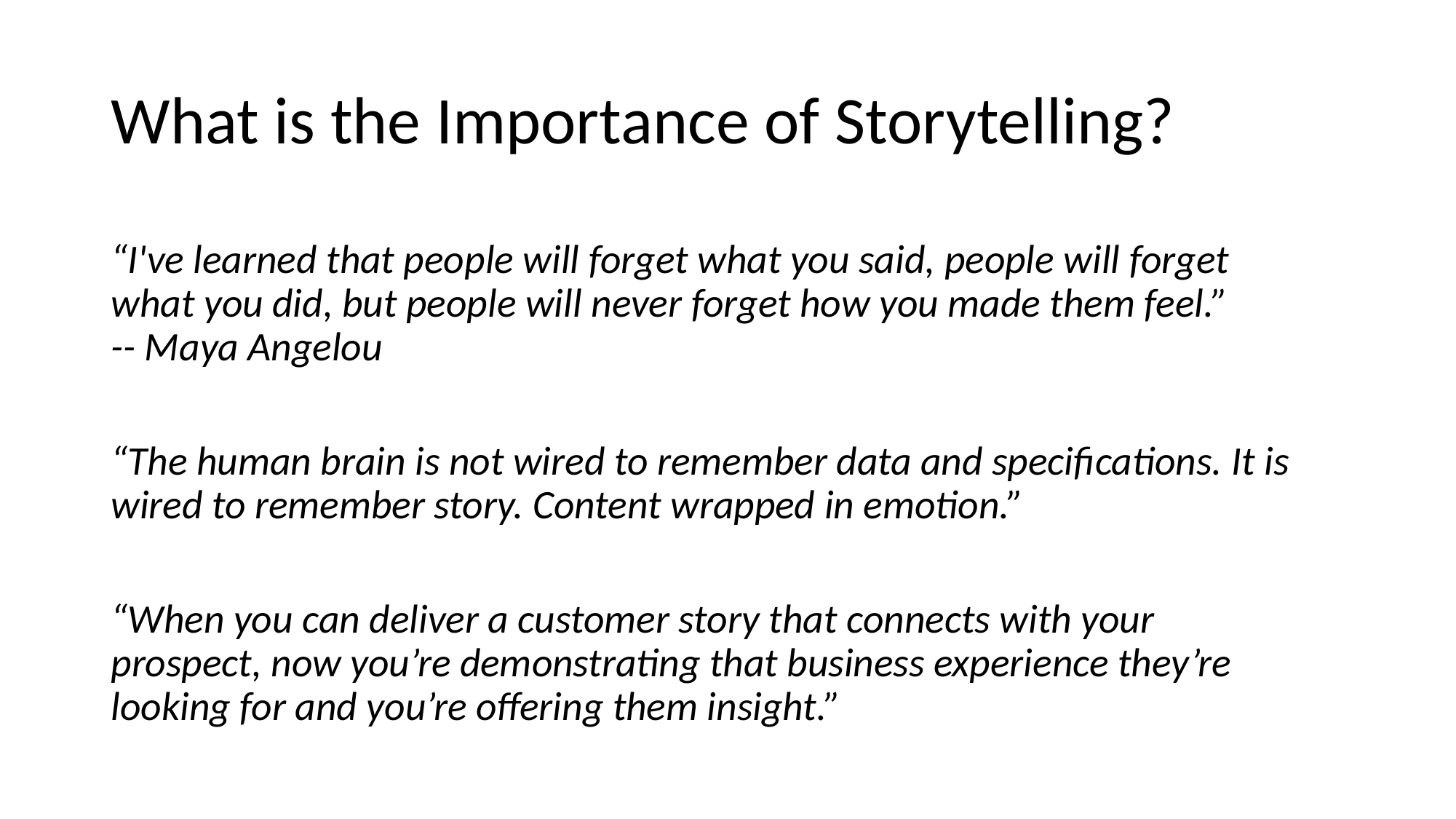

# What is the Importance of Storytelling?
“I've learned that people will forget what you said, people will forget what you did, but people will never forget how you made them feel.” -- Maya Angelou

“The human brain is not wired to remember data and specifications. It is wired to remember story. Content wrapped in emotion.”

“When you can deliver a customer story that connects with your prospect, now you’re demonstrating that business experience they’re looking for and you’re offering them insight.”